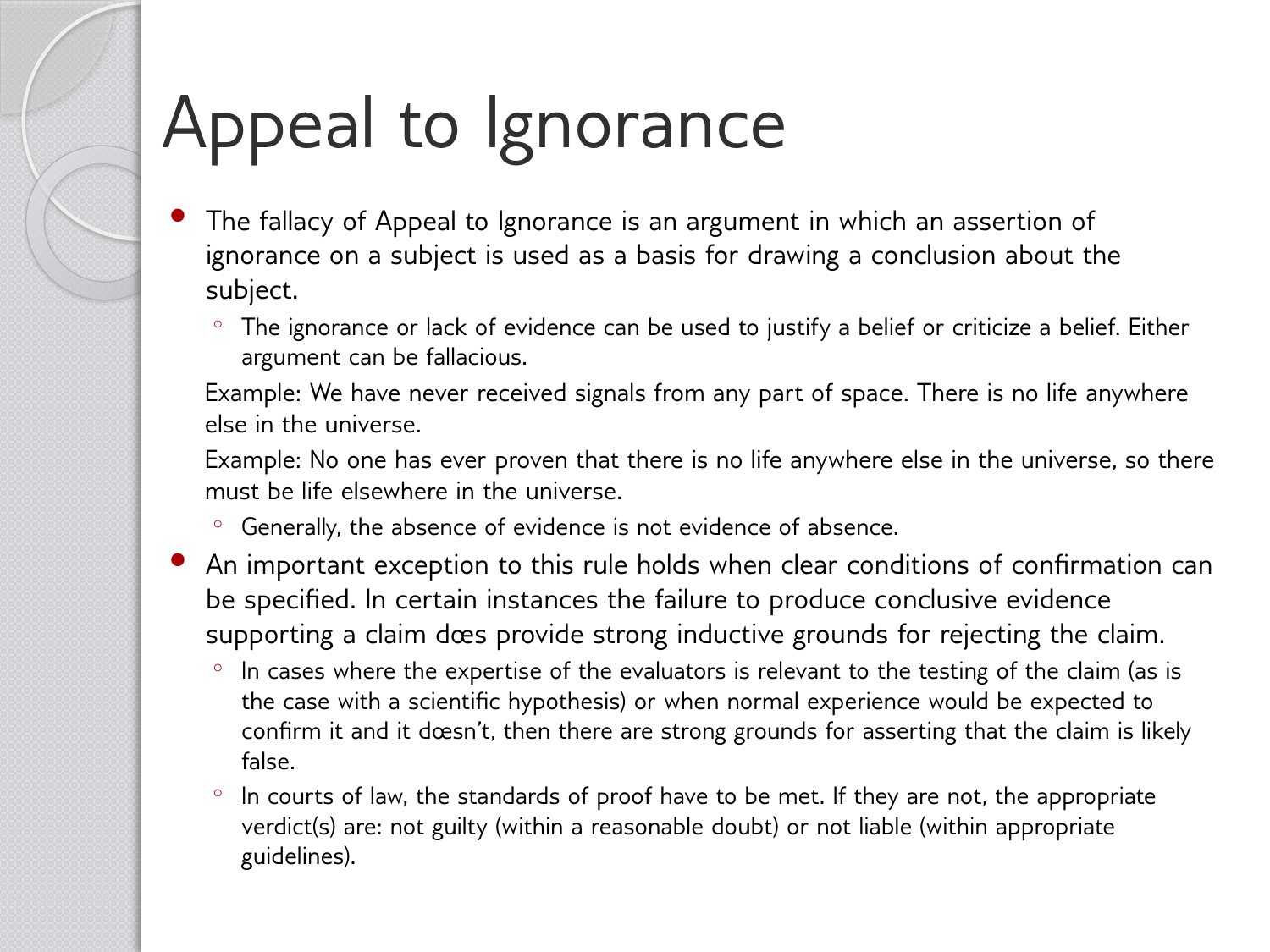

# Appeal to Ignorance
The fallacy of Appeal to Ignorance is an argument in which an assertion of ignorance on a subject is used as a basis for drawing a conclusion about the subject.
The ignorance or lack of evidence can be used to justify a belief or criticize a belief. Either argument can be fallacious.
Example: We have never received signals from any part of space. There is no life anywhere else in the universe.
Example: No one has ever proven that there is no life anywhere else in the universe, so there must be life elsewhere in the universe.
Generally, the absence of evidence is not evidence of absence.
An important exception to this rule holds when clear conditions of confirmation can be specified. In certain instances the failure to produce conclusive evidence supporting a claim does provide strong inductive grounds for rejecting the claim.
In cases where the expertise of the evaluators is relevant to the testing of the claim (as is the case with a scientific hypothesis) or when normal experience would be expected to confirm it and it doesn’t, then there are strong grounds for asserting that the claim is likely false.
In courts of law, the standards of proof have to be met. If they are not, the appropriate verdict(s) are: not guilty (within a reasonable doubt) or not liable (within appropriate guidelines).